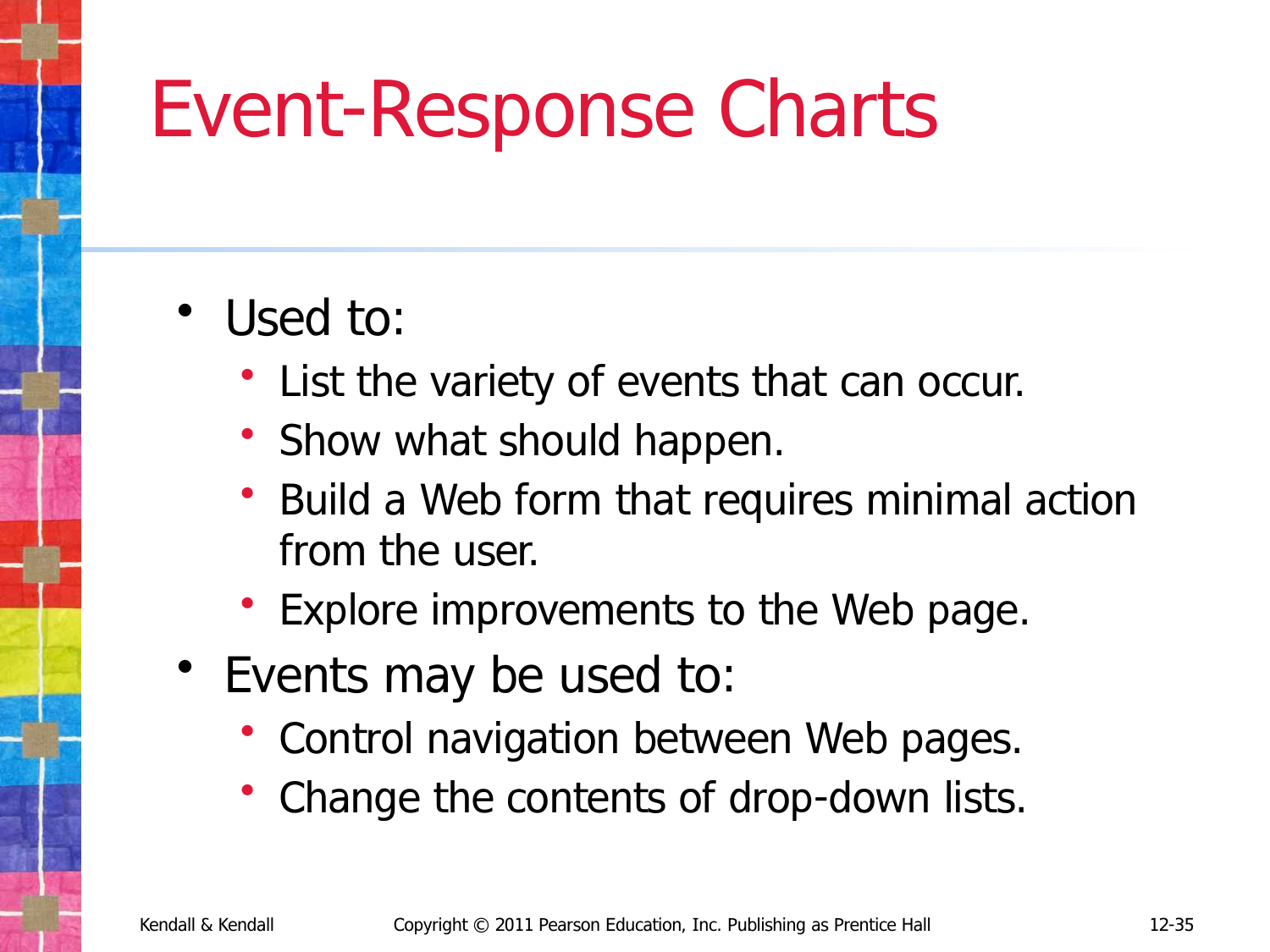

# Event-Response Charts
Used to:
List the variety of events that can occur.
Show what should happen.
Build a Web form that requires minimal action from the user.
Explore improvements to the Web page.
Events may be used to:
Control navigation between Web pages.
Change the contents of drop-down lists.
Kendall & Kendall	Copyright © 2011 Pearson Education, Inc. Publishing as Prentice Hall
12-35